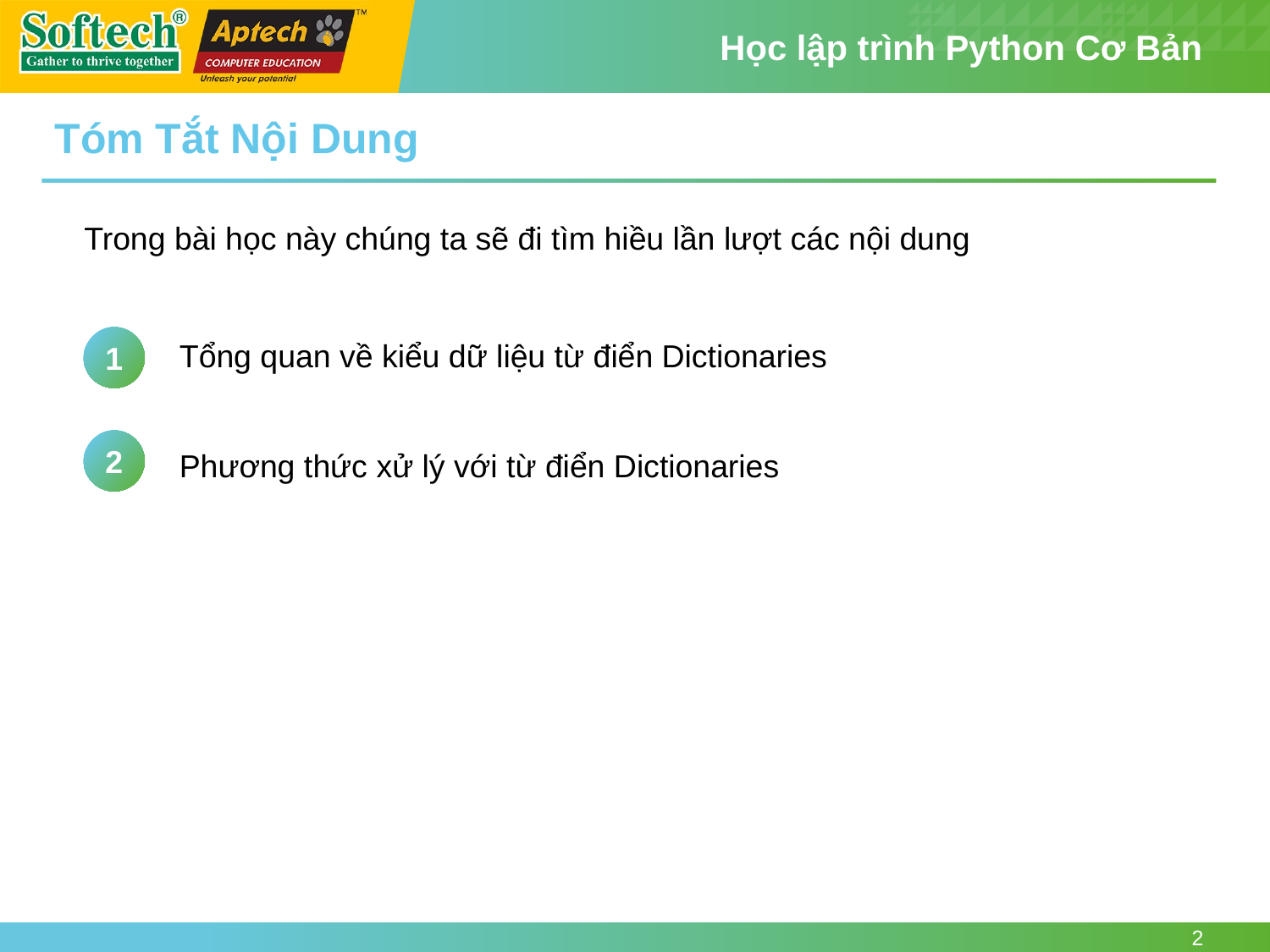

Tóm Tắt Nội Dung
Trong bài học này chúng ta sẽ đi tìm hiều lần lượt các nội dung
1
Tổng quan về kiểu dữ liệu từ điển Dictionaries
2
Phương thức xử lý với từ điển Dictionaries
2